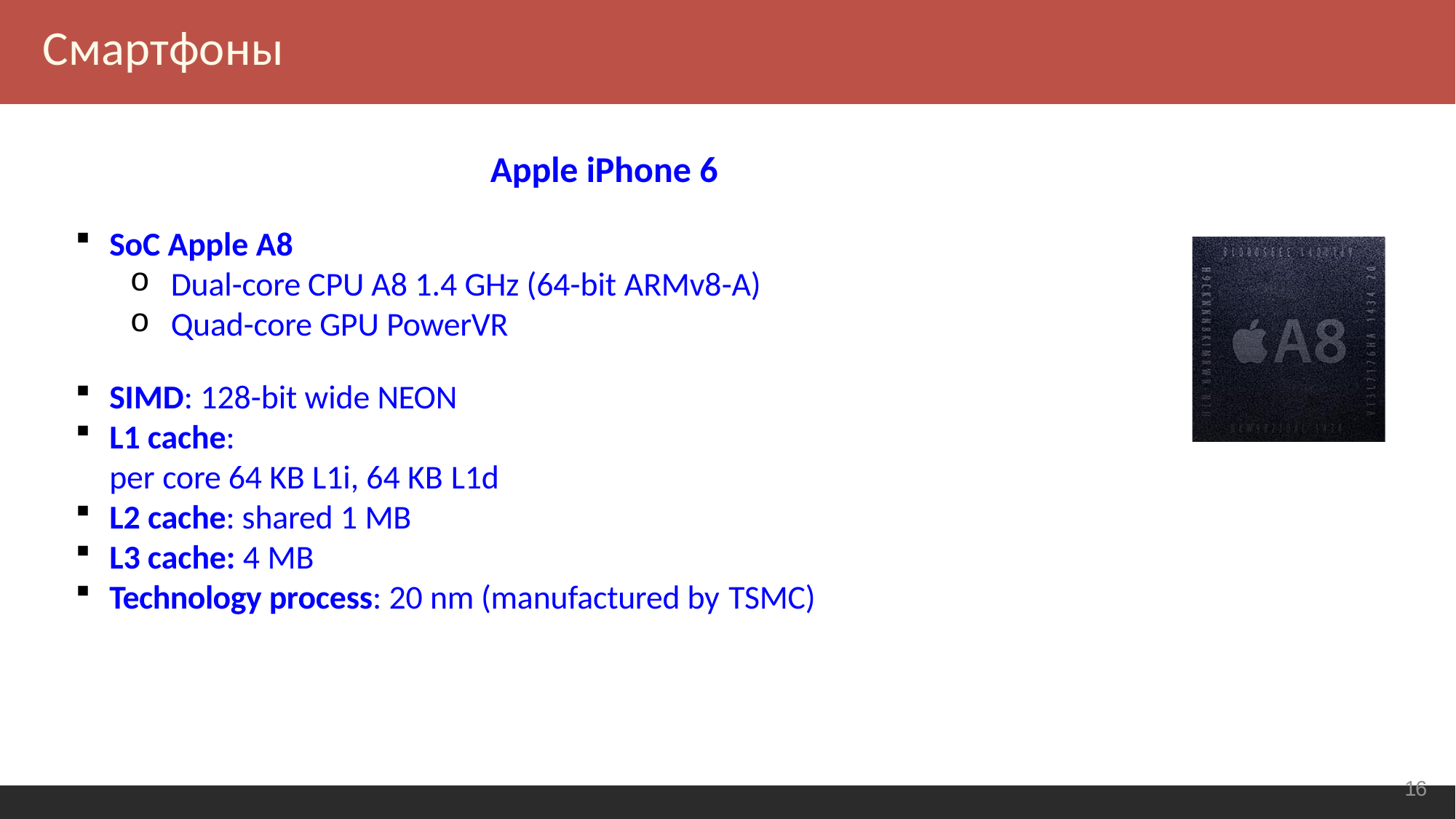

Смартфоны
Apple iPhone 6

SoC Apple A8
Dual-core CPU A8 1.4 GHz (64-bit ARMv8-A)
Quad-core GPU PowerVR

SIMD: 128-bit wide NEON
L1 cache:
per core 64 KB L1i, 64 KB L1d
L2 cache: shared 1 MB
L3 cache: 4 MB
Technology process: 20 nm (manufactured by TSMC)

16